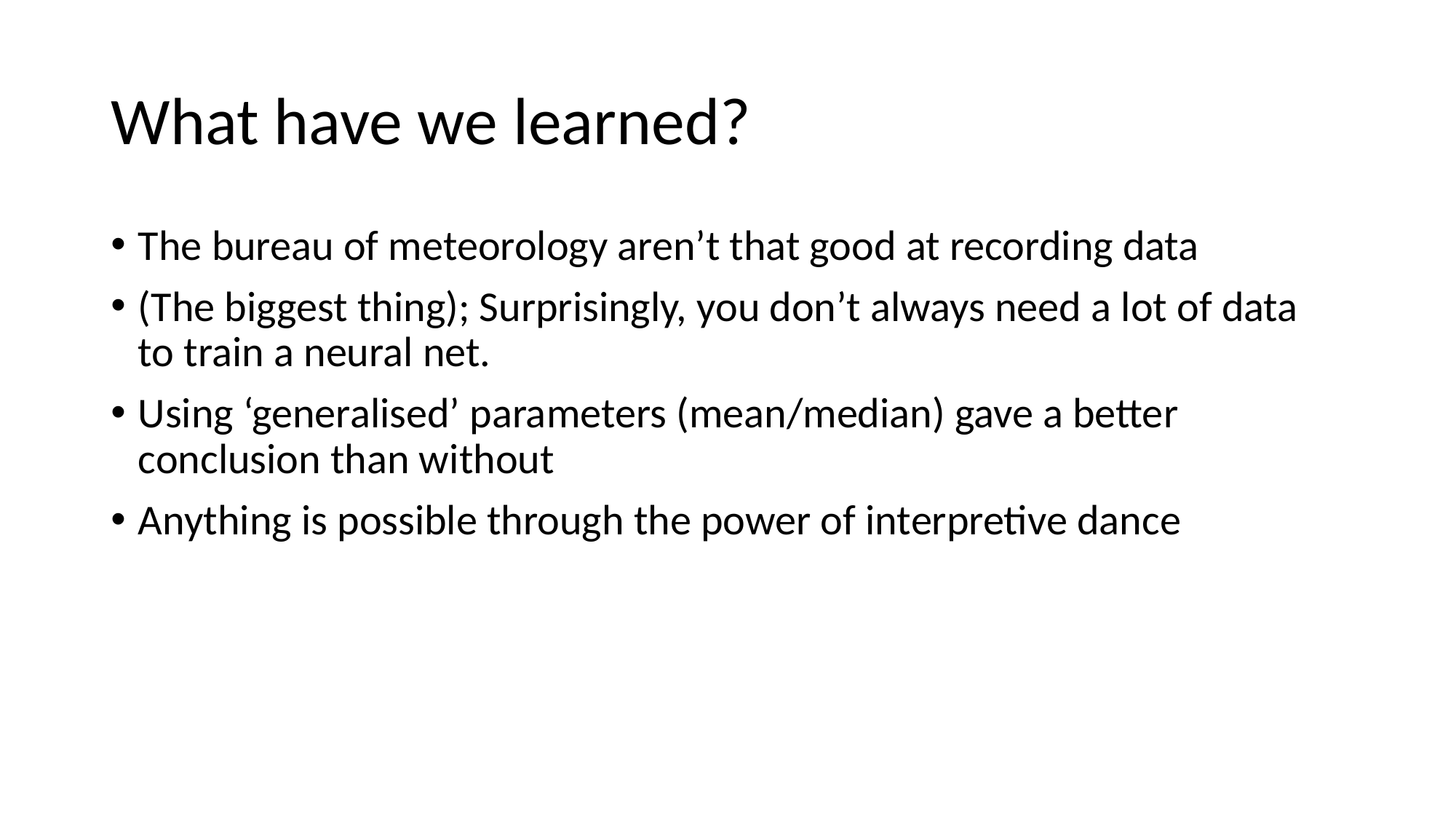

# What have we learned?
The bureau of meteorology aren’t that good at recording data
(The biggest thing); Surprisingly, you don’t always need a lot of data to train a neural net.
Using ‘generalised’ parameters (mean/median) gave a better conclusion than without
Anything is possible through the power of interpretive dance